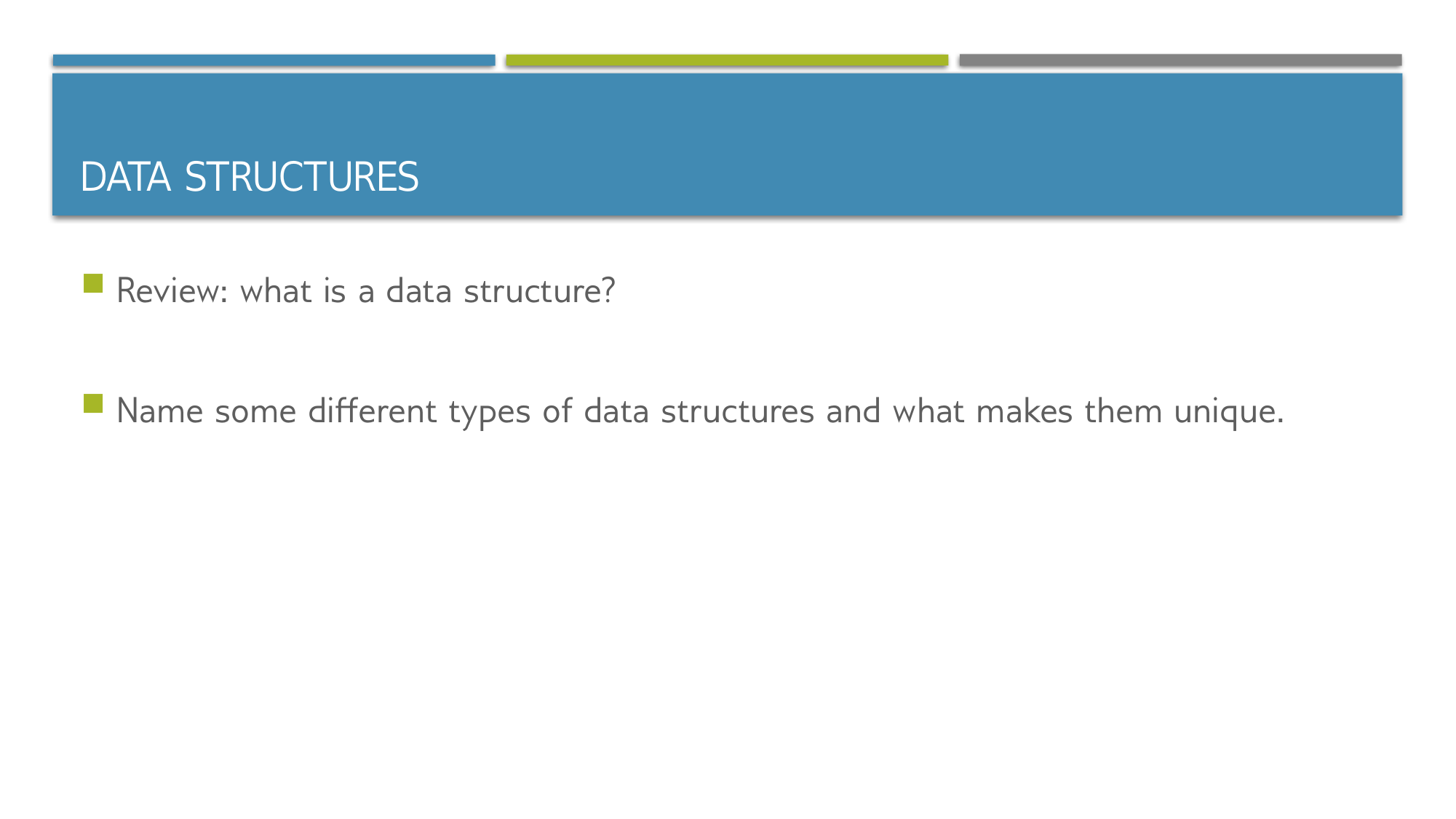

# Data Structures
Review: what is a data structure?

Name some different types of data structures and what makes them unique.